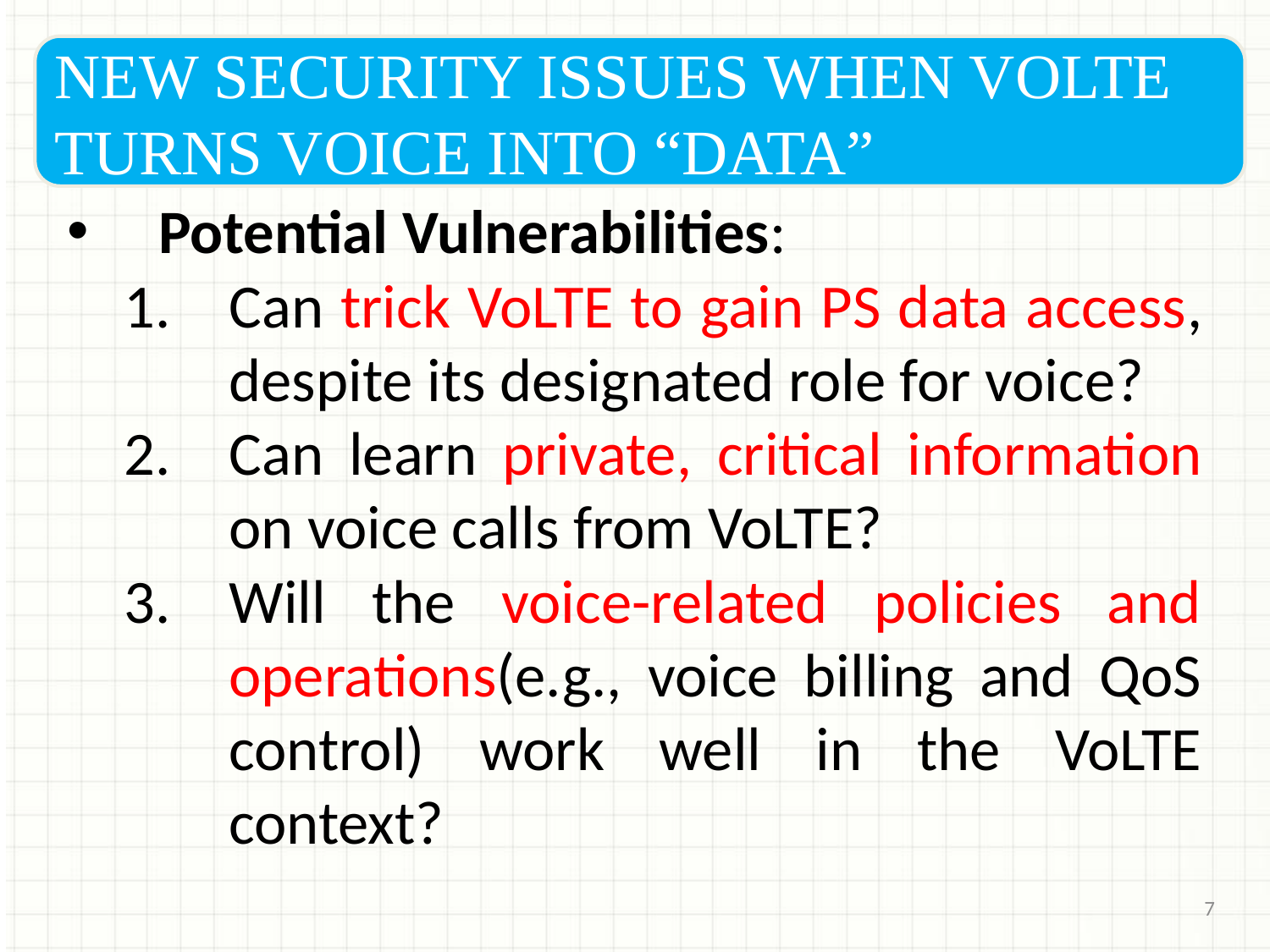

NEW SECURITY ISSUES WHEN VOLTE TURNS VOICE INTO “DATA”
 Potential Vulnerabilities:
Can trick VoLTE to gain PS data access, despite its designated role for voice?
Can learn private, critical information on voice calls from VoLTE?
Will the voice-related policies and operations(e.g., voice billing and QoS control) work well in the VoLTE context?

7